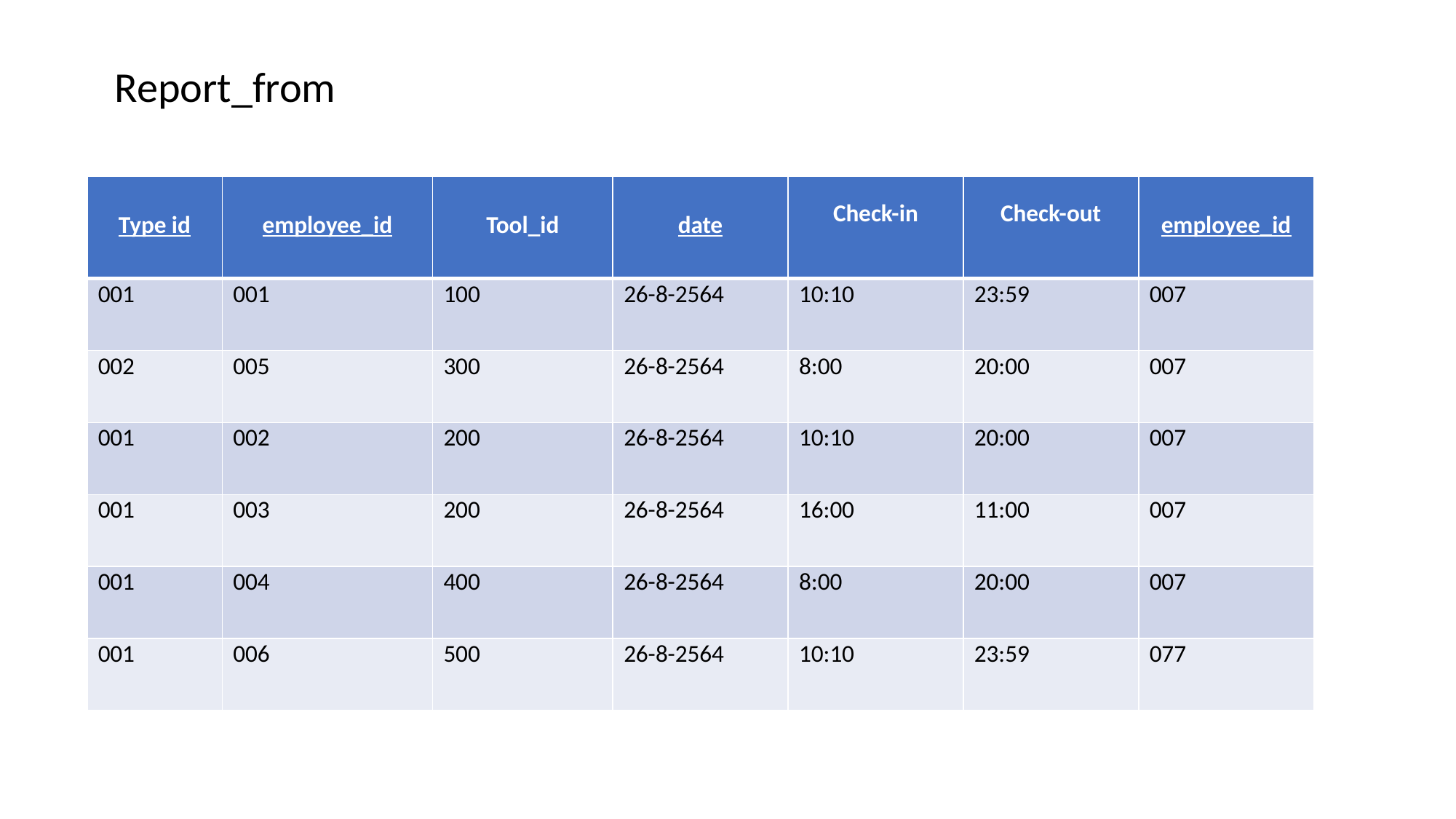

Report_from
| Type id | employee\_id | Tool\_id | date | Check-in | Check-out | employee\_id |
| --- | --- | --- | --- | --- | --- | --- |
| 001 | 001 | 100 | 26-8-2564 | 10:10 | 23:59 | 007 |
| 002 | 005 | 300 | 26-8-2564 | 8:00 | 20:00 | 007 |
| 001 | 002 | 200 | 26-8-2564 | 10:10 | 20:00 | 007 |
| 001 | 003 | 200 | 26-8-2564 | 16:00 | 11:00 | 007 |
| 001 | 004 | 400 | 26-8-2564 | 8:00 | 20:00 | 007 |
| 001 | 006 | 500 | 26-8-2564 | 10:10 | 23:59 | 077 |